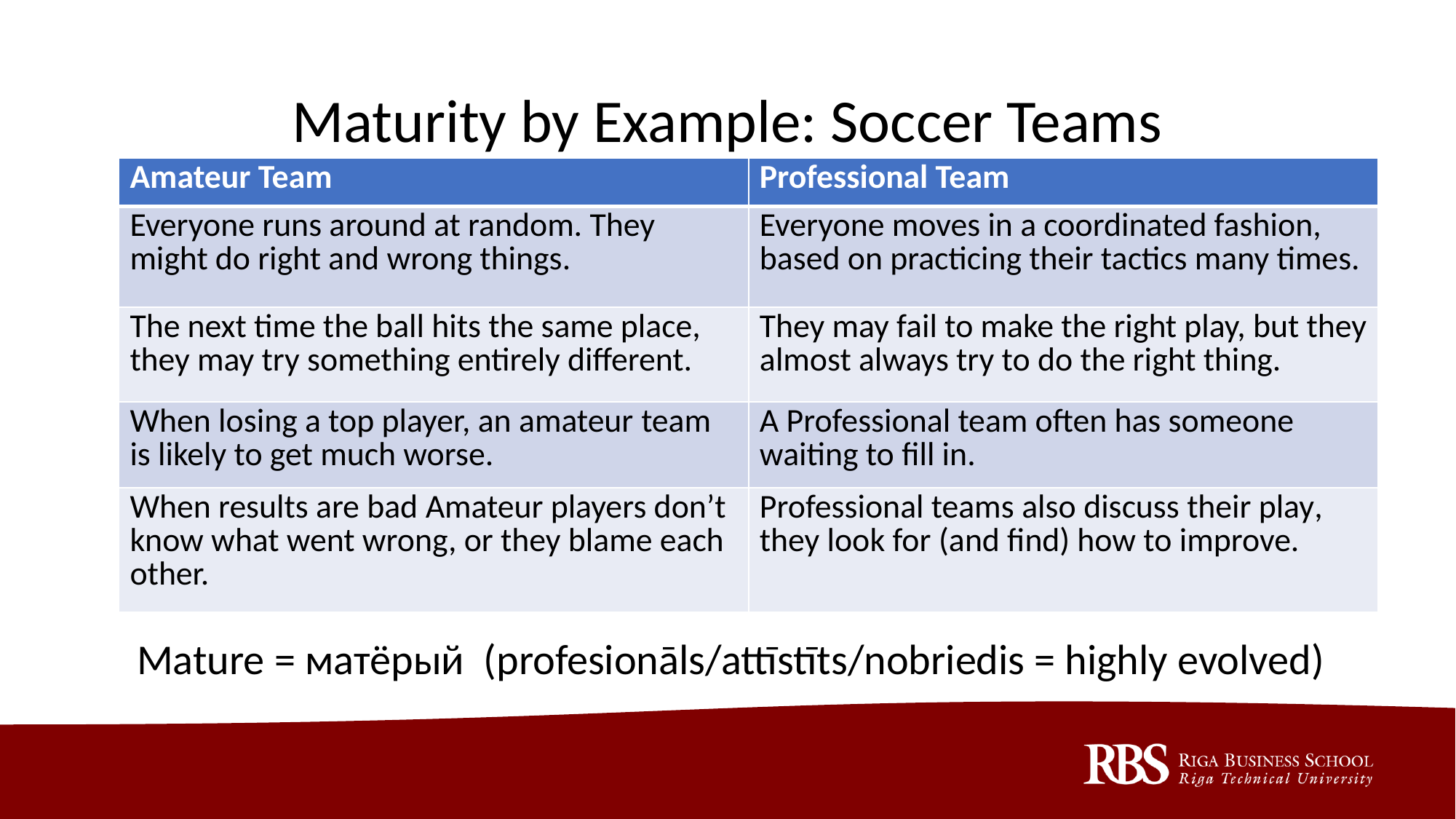

# Maturity by Example: Soccer Teams
| Amateur Team | Professional Team |
| --- | --- |
| Everyone runs around at random. They might do right and wrong things. | Everyone moves in a coordinated fashion, based on practicing their tactics many times. |
| The next time the ball hits the same place, they may try something entirely different. | They may fail to make the right play, but they almost always try to do the right thing. |
| When losing a top player, an amateur team is likely to get much worse. | A Professional team often has someone waiting to fill in. |
| When results are bad Amateur players don’t know what went wrong, or they blame each other. | Professional teams also discuss their play, they look for (and find) how to improve. |
Mature = матёрый  (profesionāls/attīstīts/nobriedis = highly evolved)